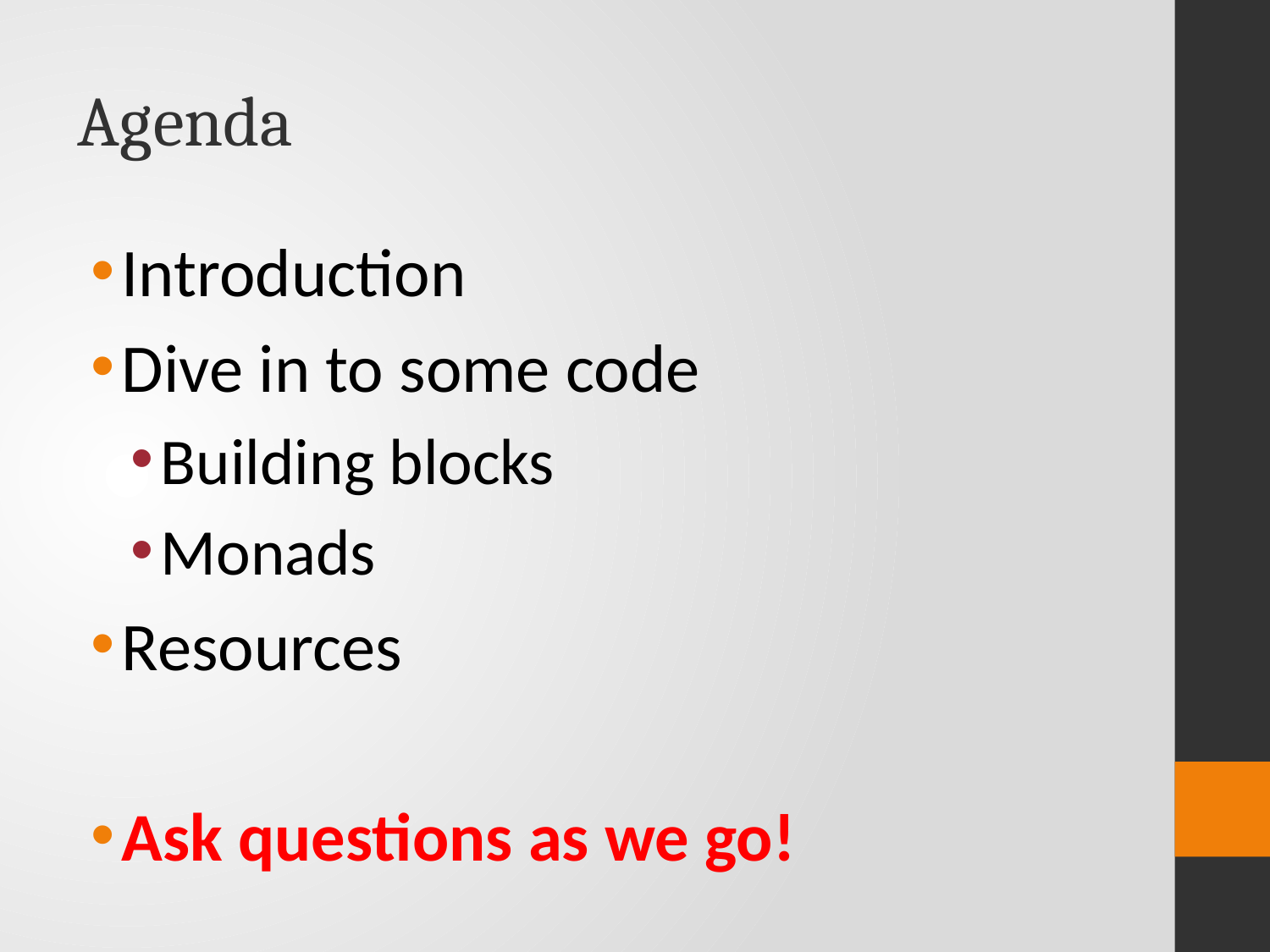

# Agenda
Introduction
Dive in to some code
Building blocks
Monads
Resources

Ask questions as we go!